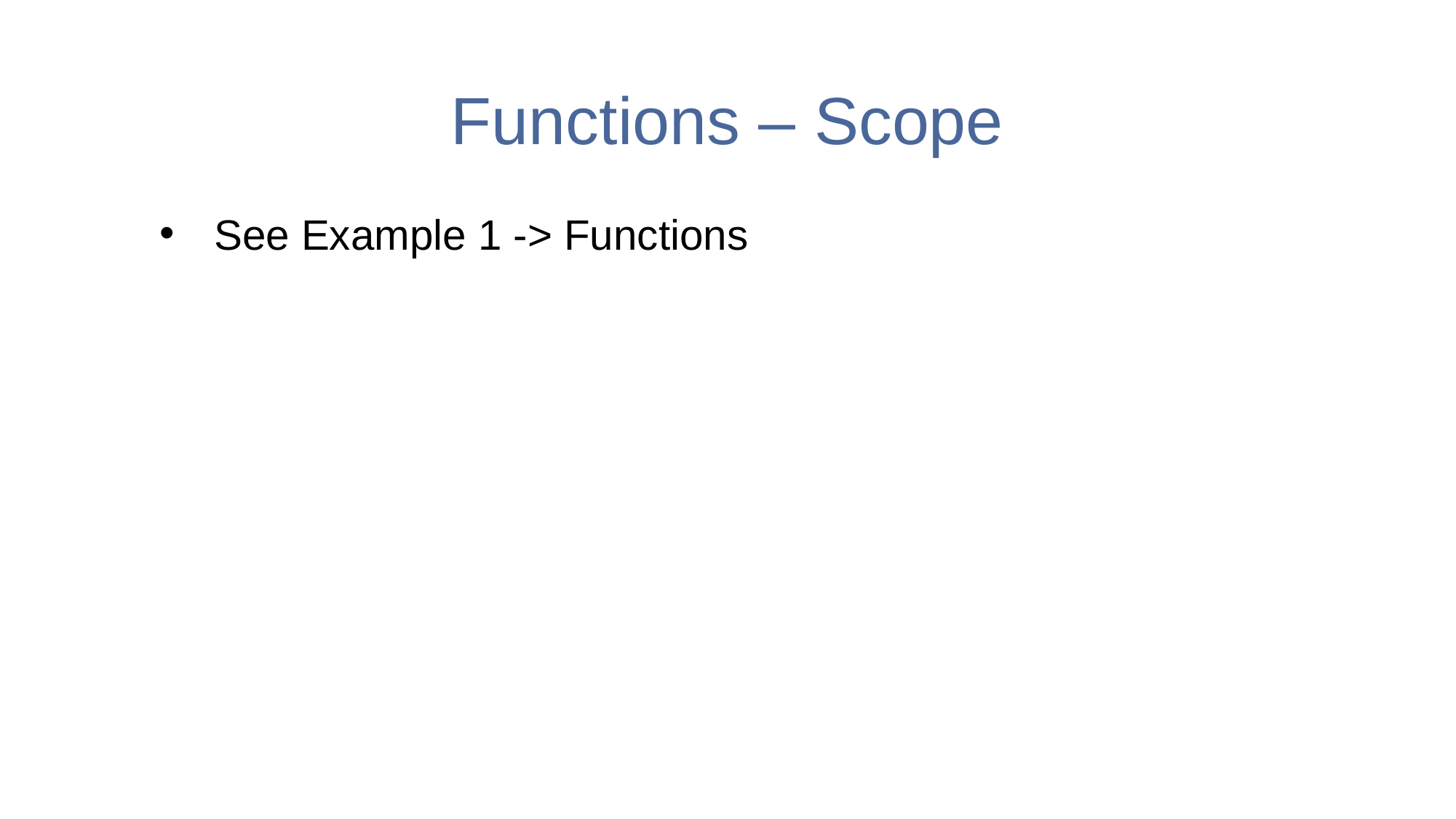

# Functions – Scope
See Example 1 -> Functions